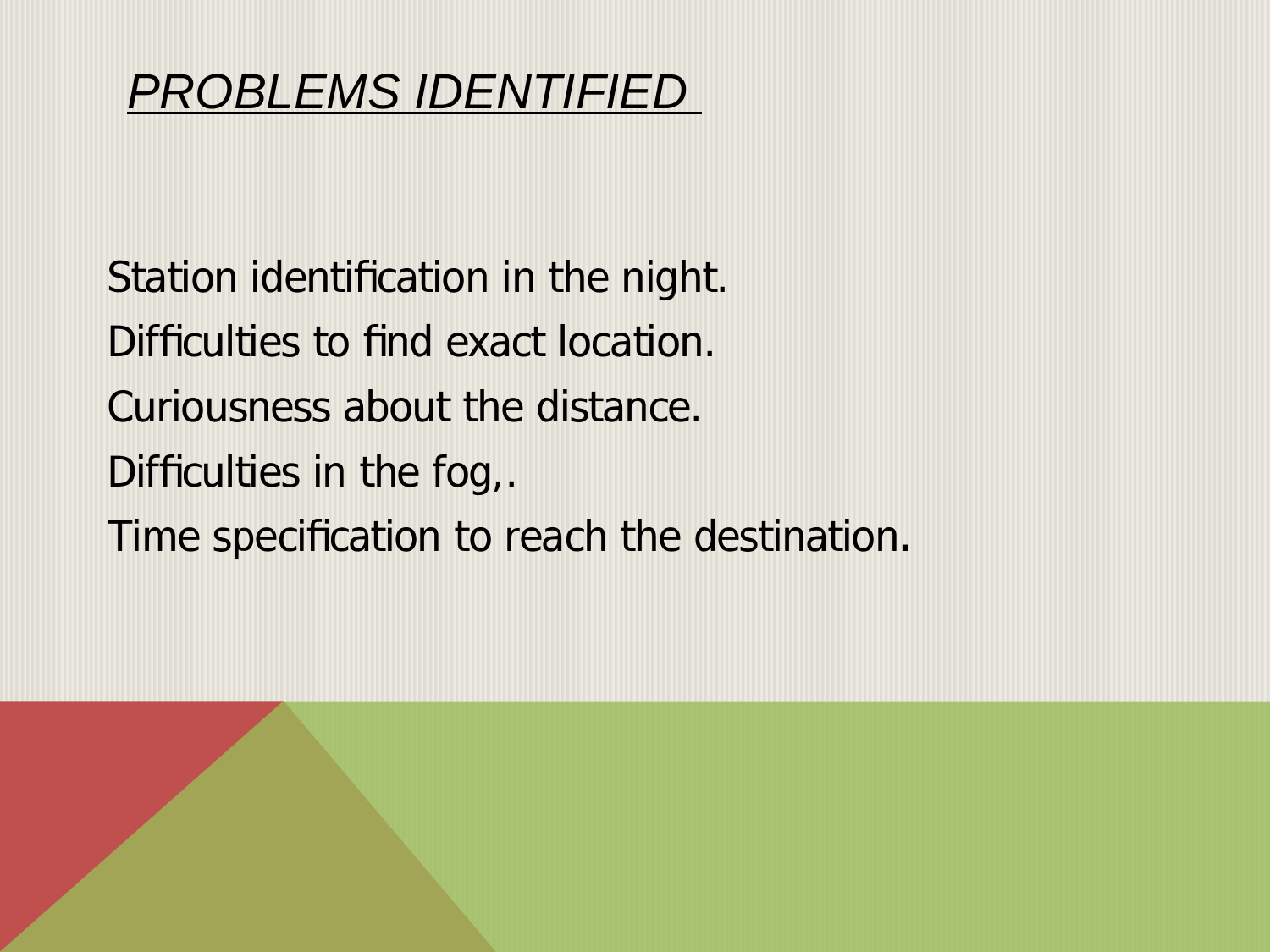

# Problems identified
Station identification in the night.
Difficulties to find exact location.
Curiousness about the distance.
Difficulties in the fog,.
Time specification to reach the destination.